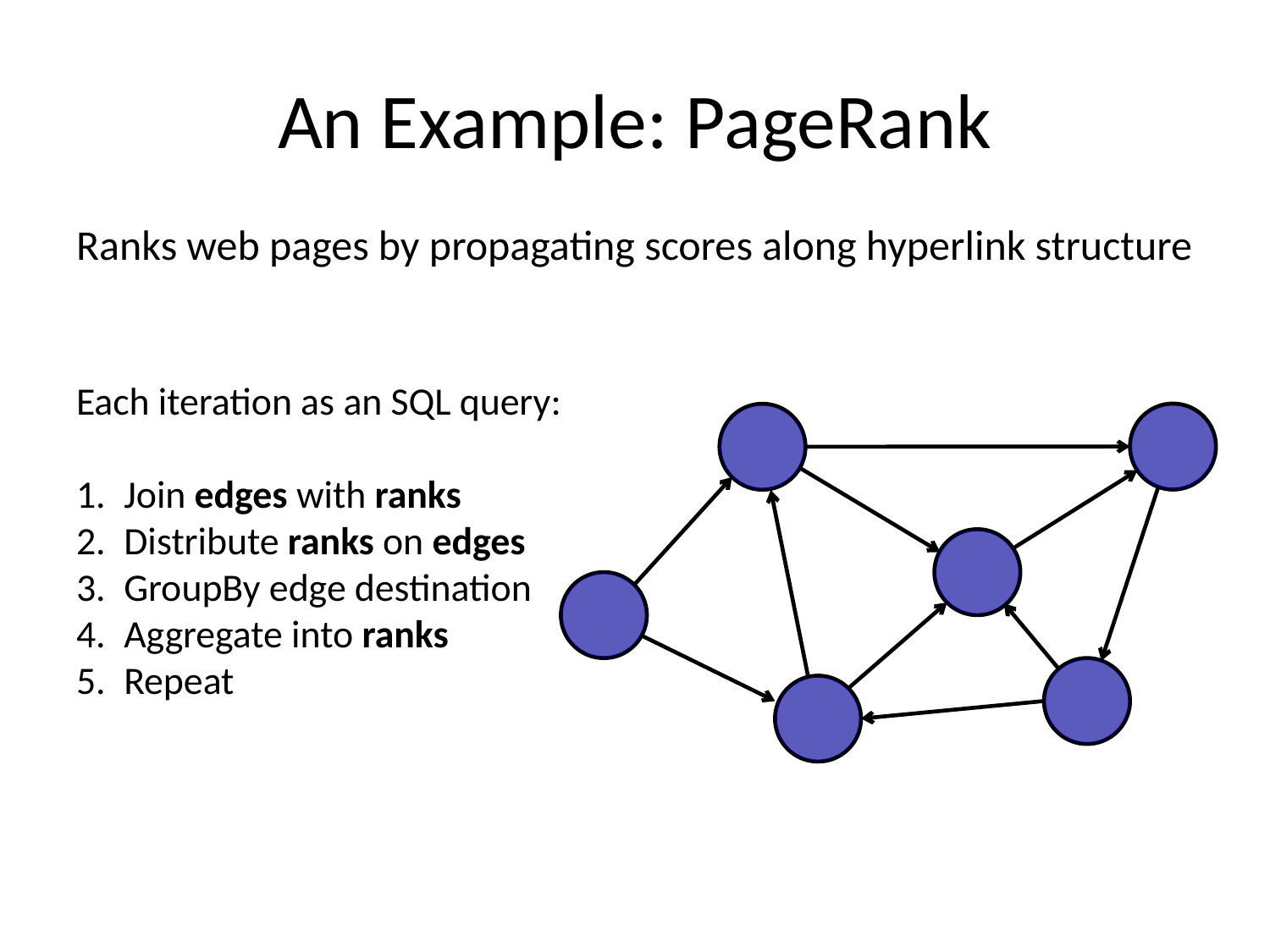

# An Example: PageRank
Ranks web pages by propagating scores along hyperlink structure

Each iteration as an SQL query:

Join edges with ranks
Distribute ranks on edges
GroupBy edge destination
Aggregate into ranks
Repeat